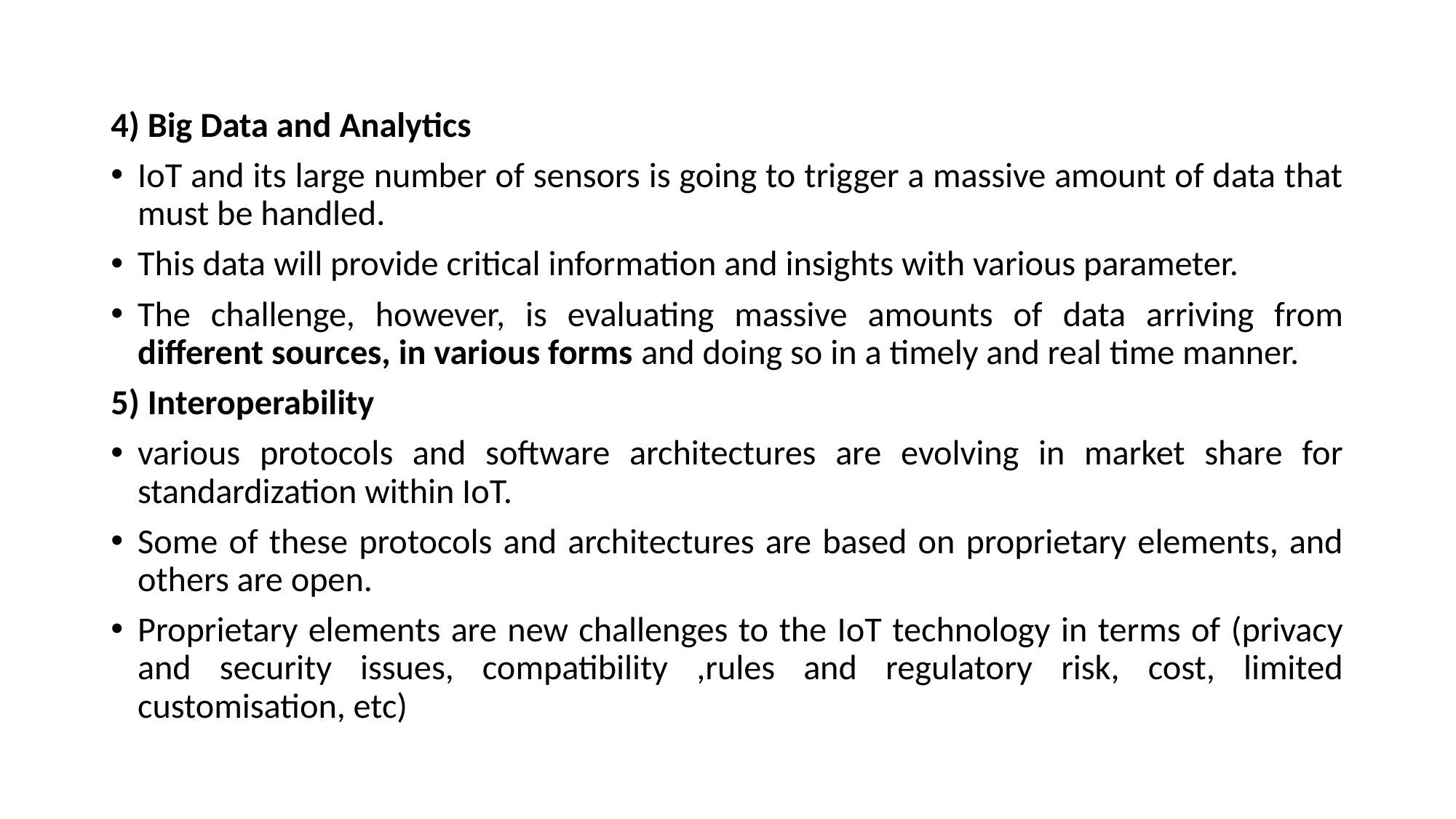

4) Big Data and Analytics
IoT and its large number of sensors is going to trigger a massive amount of data that must be handled.
This data will provide critical information and insights with various parameter.
The challenge, however, is evaluating massive amounts of data arriving from different sources, in various forms and doing so in a timely and real time manner.
5) Interoperability
various protocols and software architectures are evolving in market share for standardization within IoT.
Some of these protocols and architectures are based on proprietary elements, and others are open.
Proprietary elements are new challenges to the IoT technology in terms of (privacy and security issues, compatibility ,rules and regulatory risk, cost, limited customisation, etc)